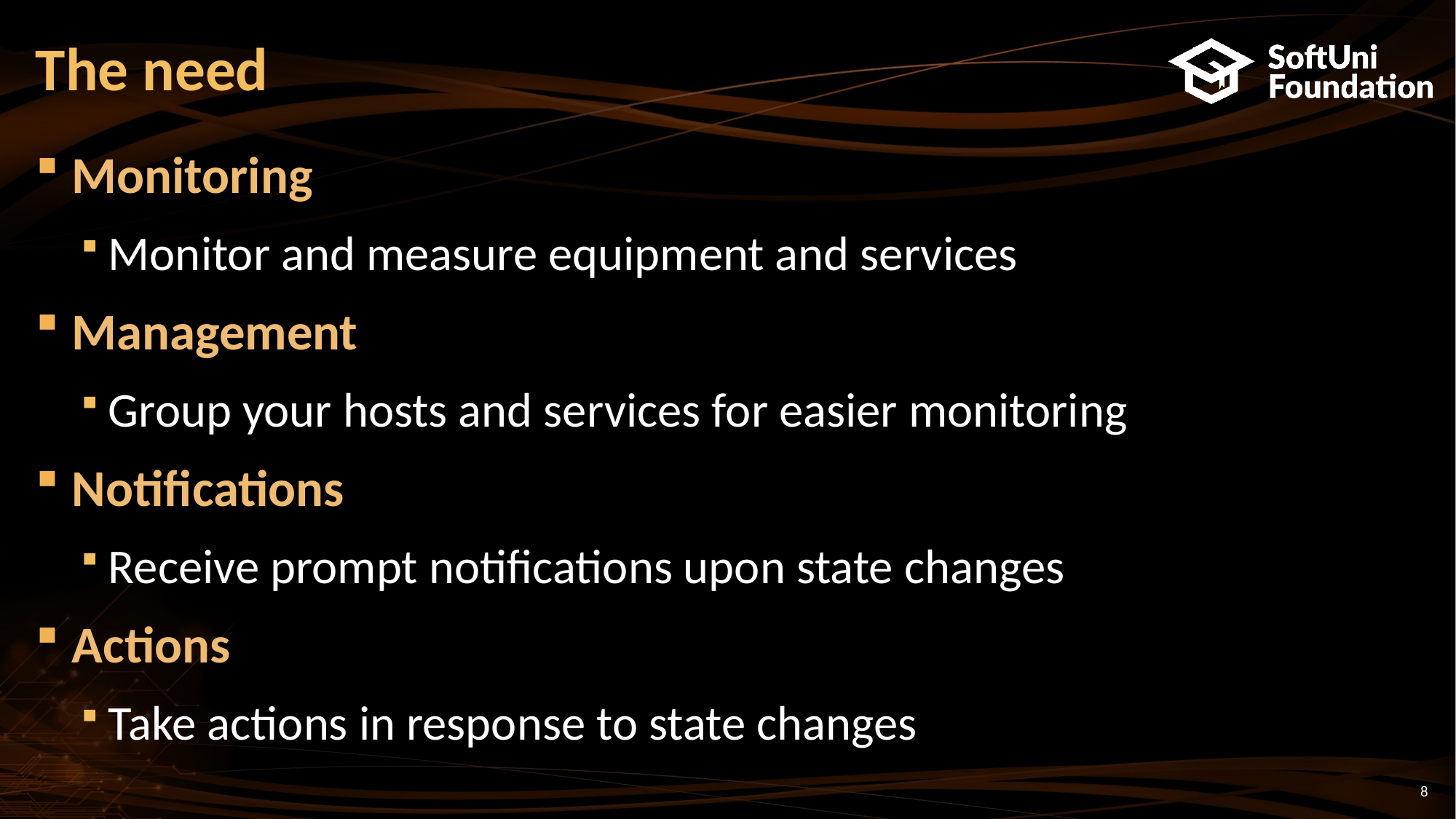

# The need
Monitoring
Monitor and measure equipment and services
Management
Group your hosts and services for easier monitoring
Notifications
Receive prompt notifications upon state changes
Actions
Take actions in response to state changes
8